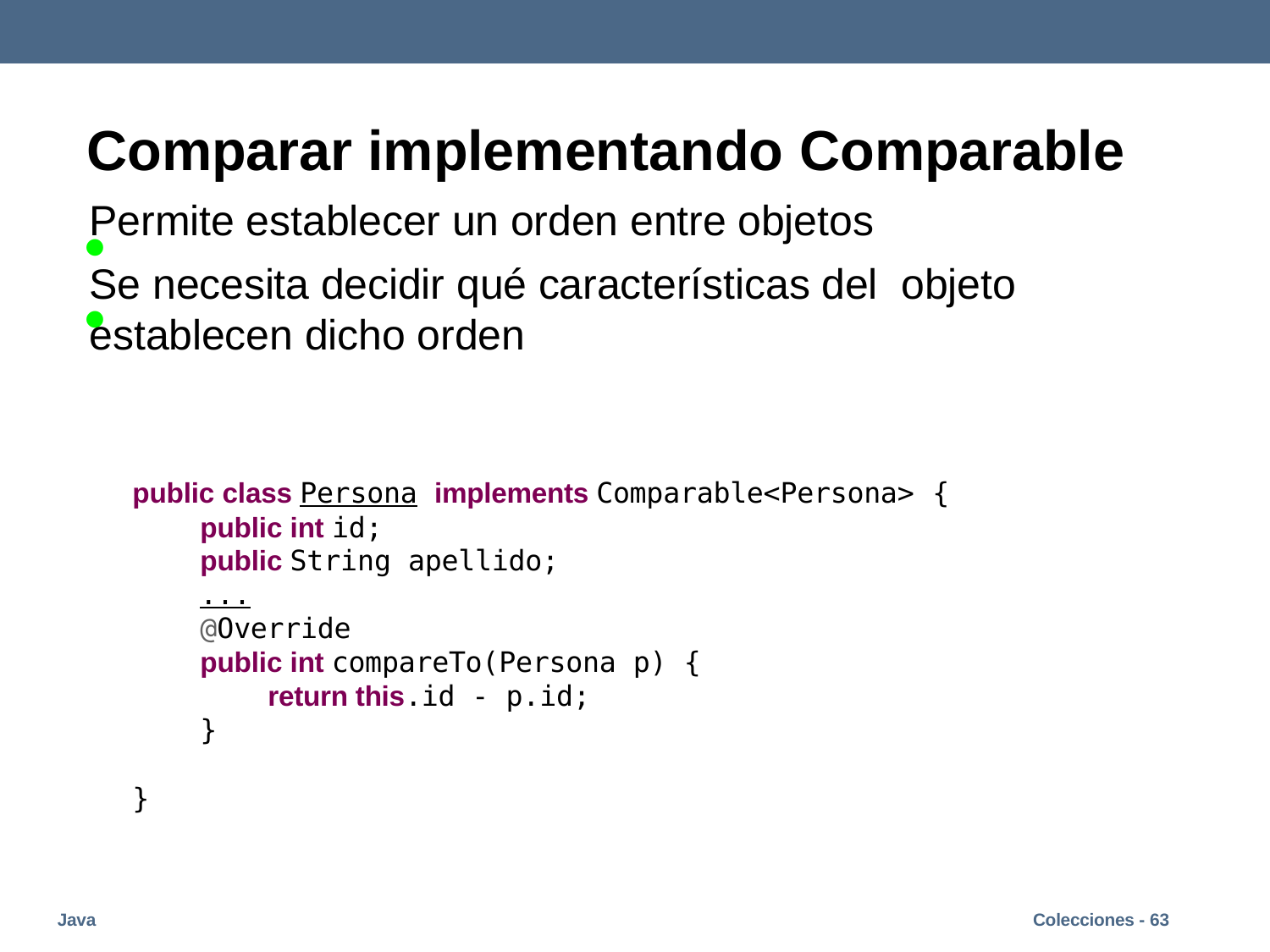

# Comparar implementando Comparable
Permite establecer un orden entre objetos
Se necesita decidir qué características del  objeto establecen dicho orden
•
•
public class Persona implements Comparable<Persona> {
public int id;
public String apellido;
...
@Override
public int compareTo(Persona p) {
return this.id - p.id;
}

}
Java
Colecciones - 63